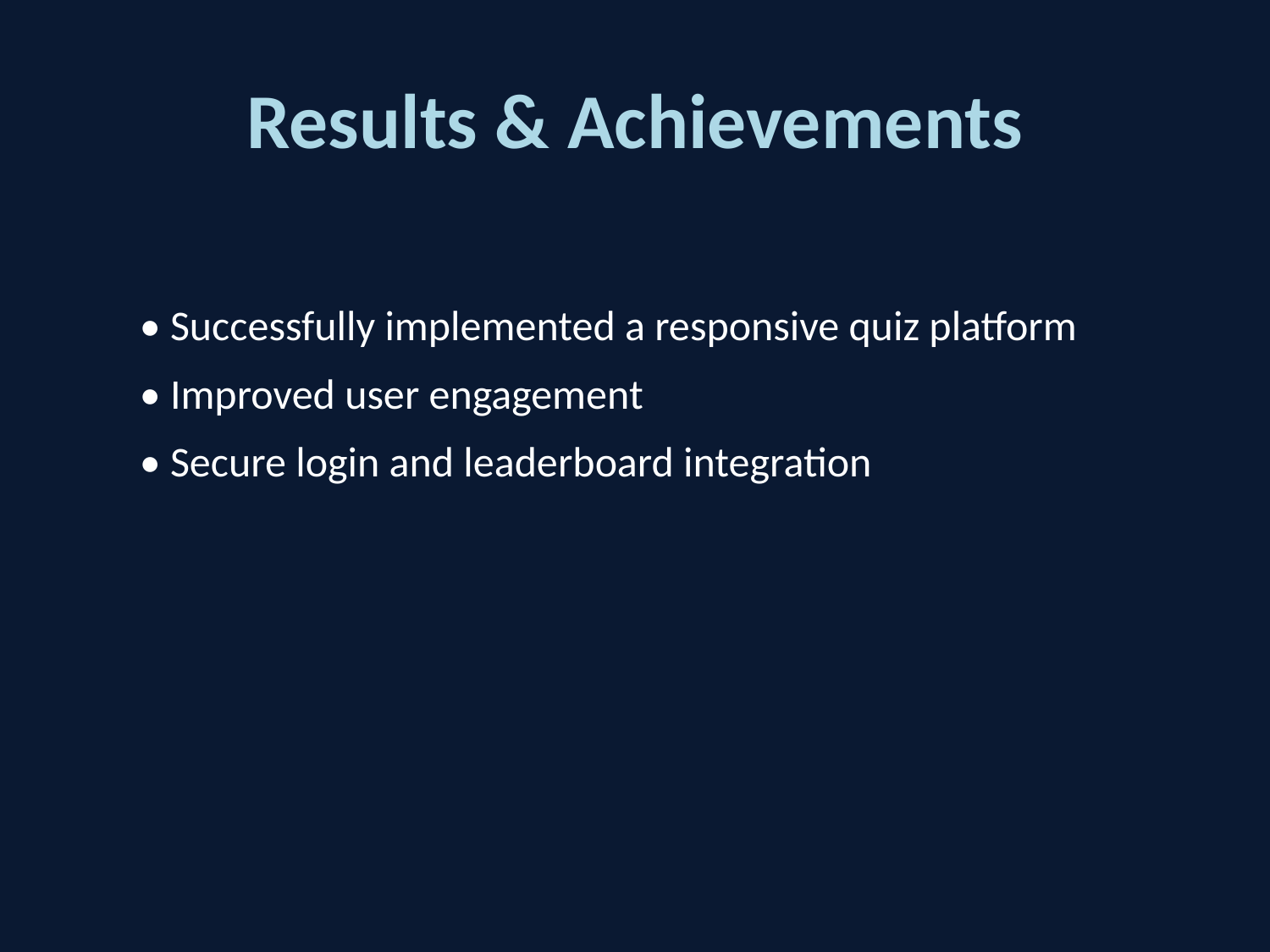

# Results & Achievements

• Successfully implemented a responsive quiz platform
• Improved user engagement
• Secure login and leaderboard integration